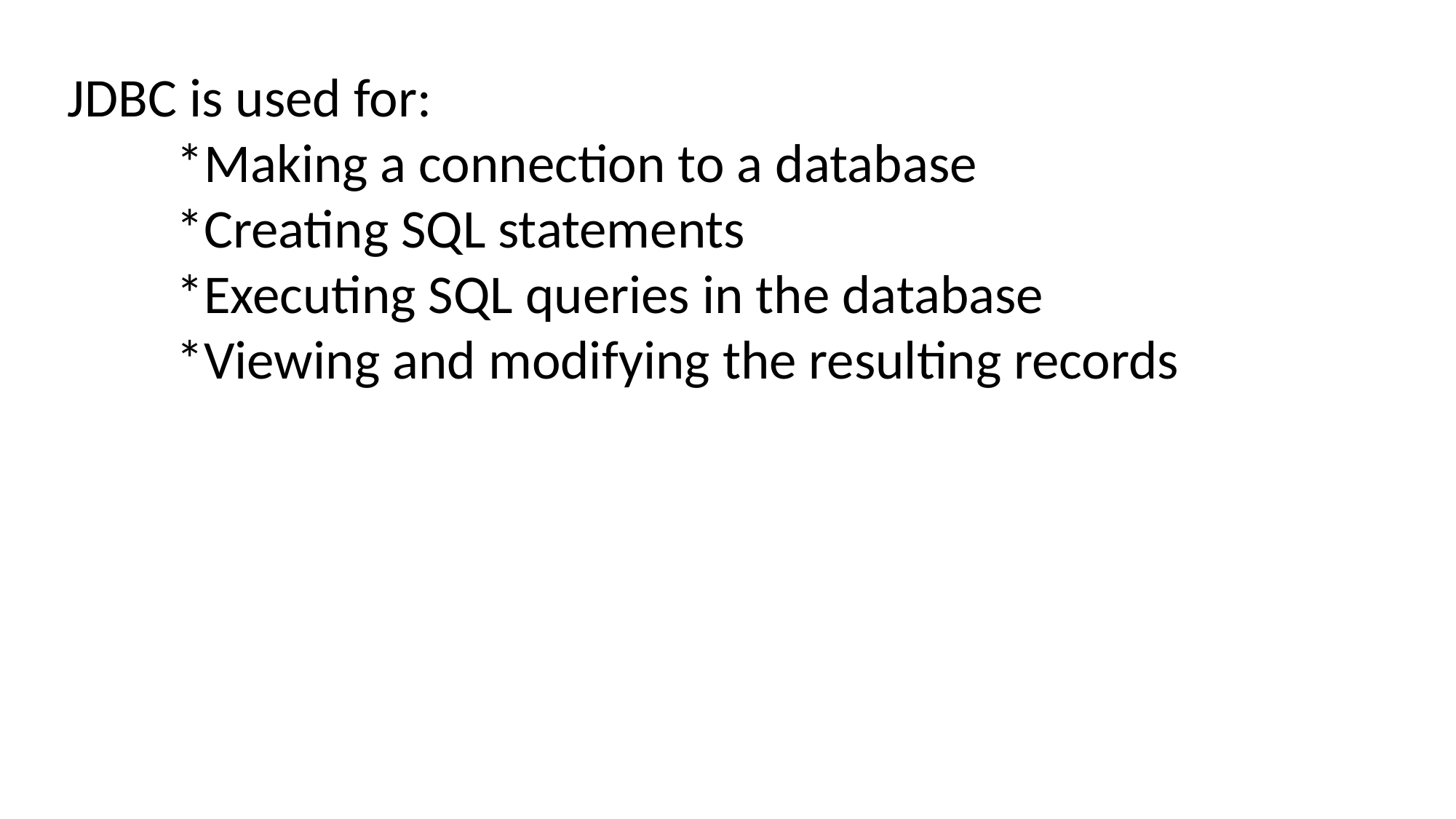

JDBC is used for:
	*Making a connection to a database
	*Creating SQL statements
	*Executing SQL queries in the database
	*Viewing and modifying the resulting records